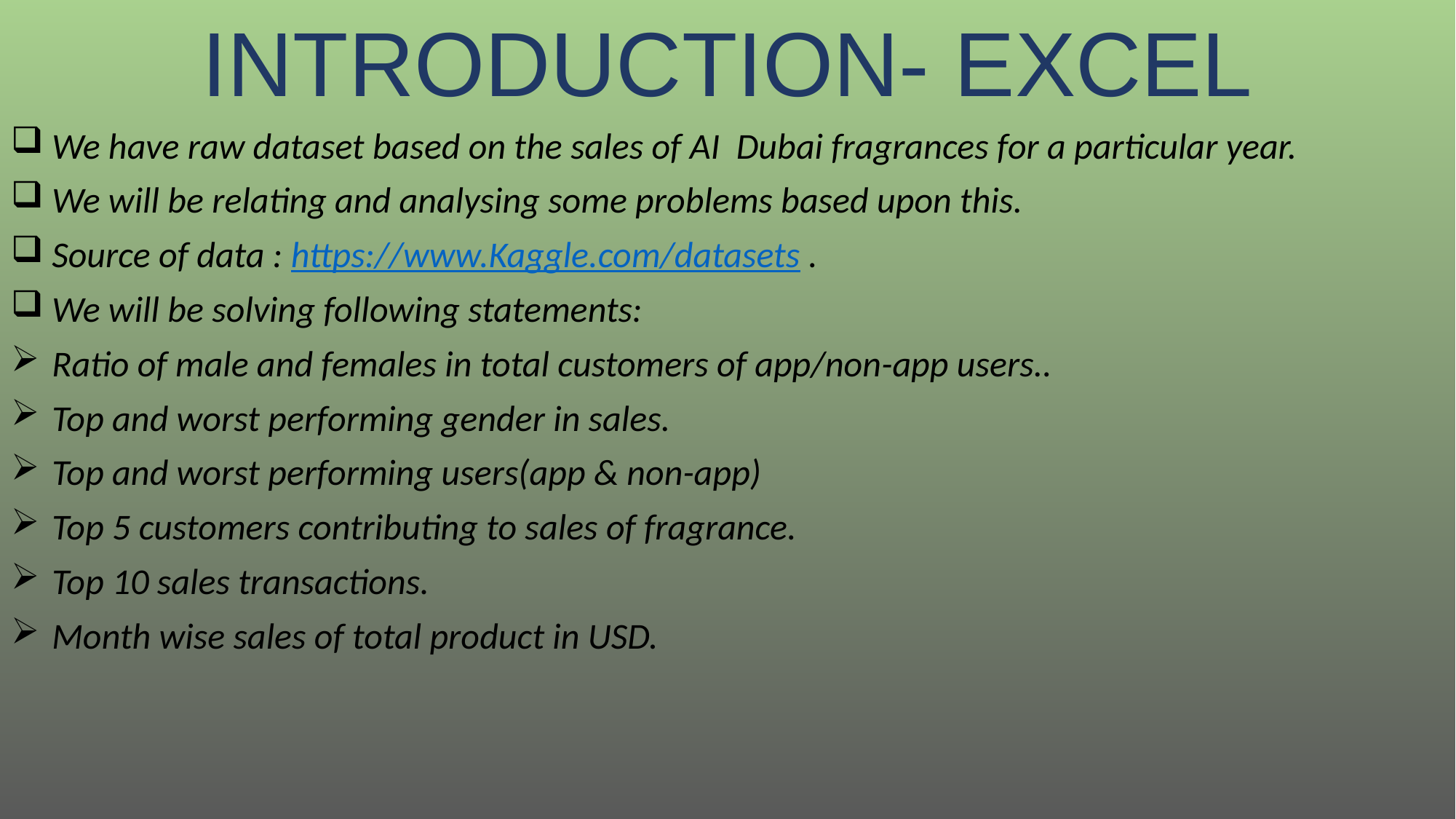

# INTRODUCTION- EXCEL
We have raw dataset based on the sales of AI  Dubai fragrances for a particular year.
We will be relating and analysing some problems based upon this.
Source of data : https://www.Kaggle.com/datasets .
We will be solving following statements:
Ratio of male and females in total customers of app/non-app users..
Top and worst performing gender in sales.
Top and worst performing users(app & non-app)
Top 5 customers contributing to sales of fragrance.
Top 10 sales transactions.
Month wise sales of total product in USD.